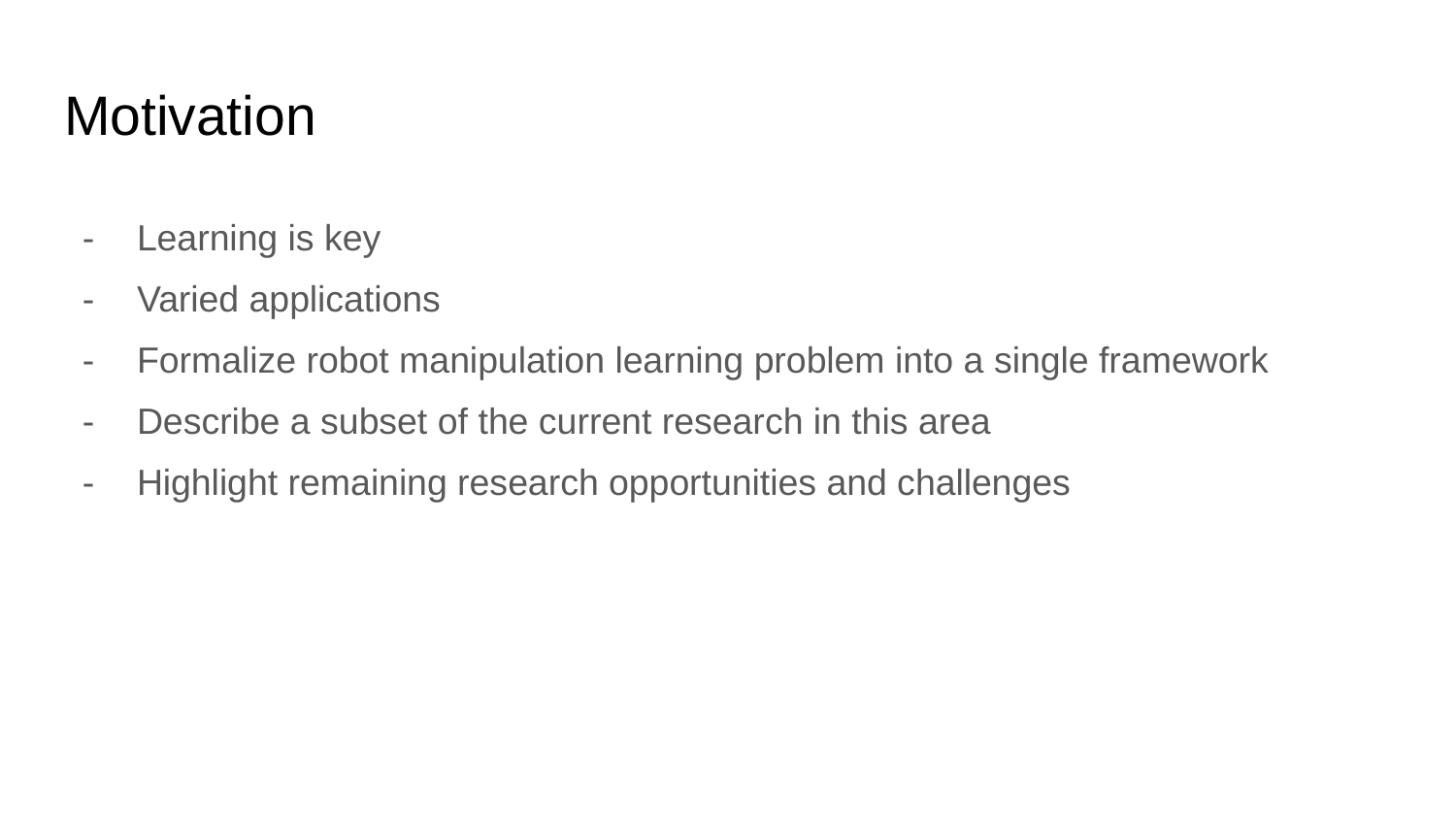

# Motivation
Learning is key
Varied applications
Formalize robot manipulation learning problem into a single framework
Describe a subset of the current research in this area
Highlight remaining research opportunities and challenges